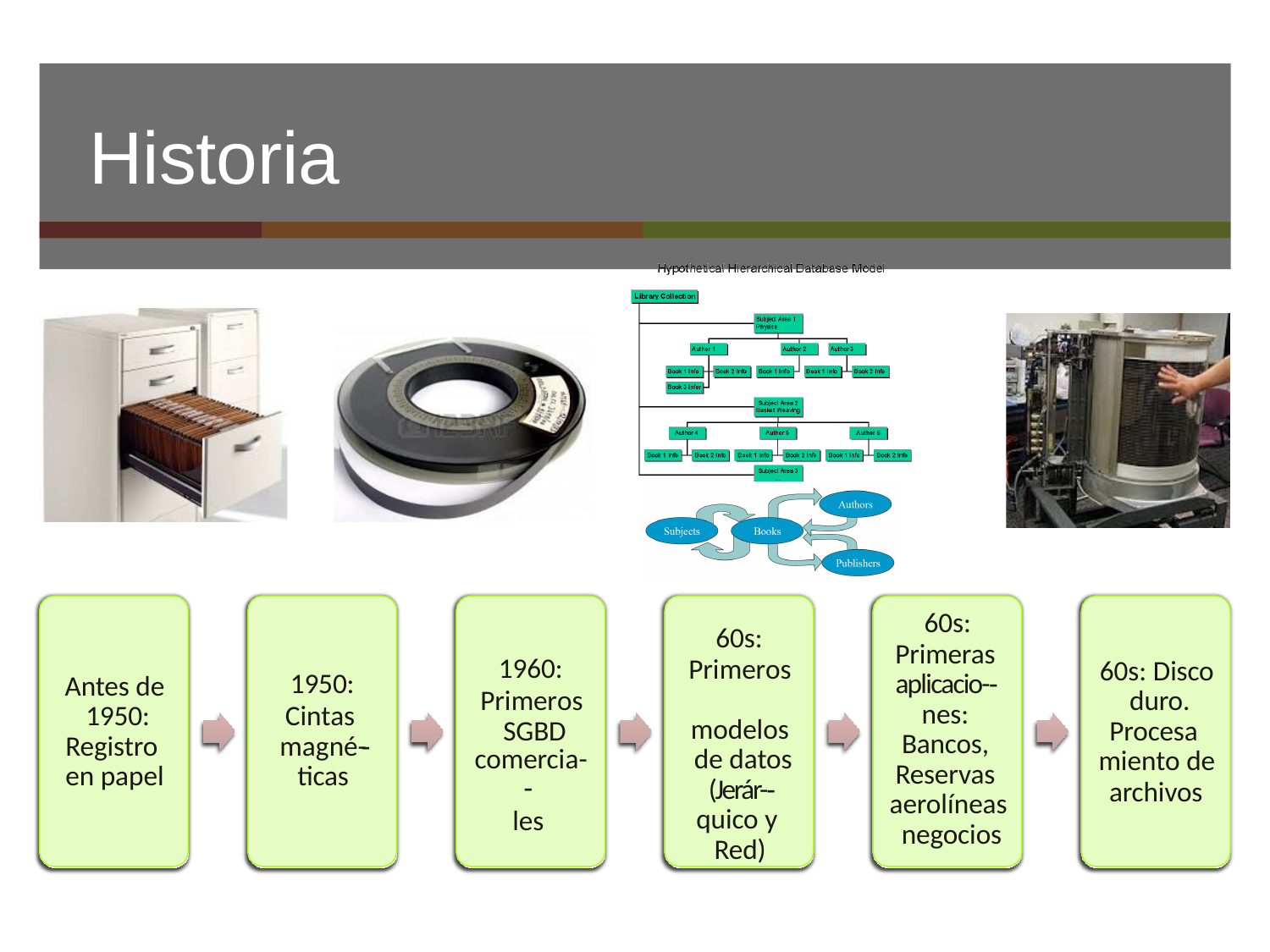

# Historia

60s:
Primeras  aplicacio-­‐  nes:  Bancos,  Reservas  aerolíneas  negocios
60s:
Primeros  modelos  de datos  (Jerár-­‐  quico y  Red)
1960:
Primeros  SGBD
comercia-­‐
les
60s: Disco  duro.
Procesa  miento de
archivos
Antes de  1950:
Registro  en papel
1950:
Cintas  magné-­‐  ticas